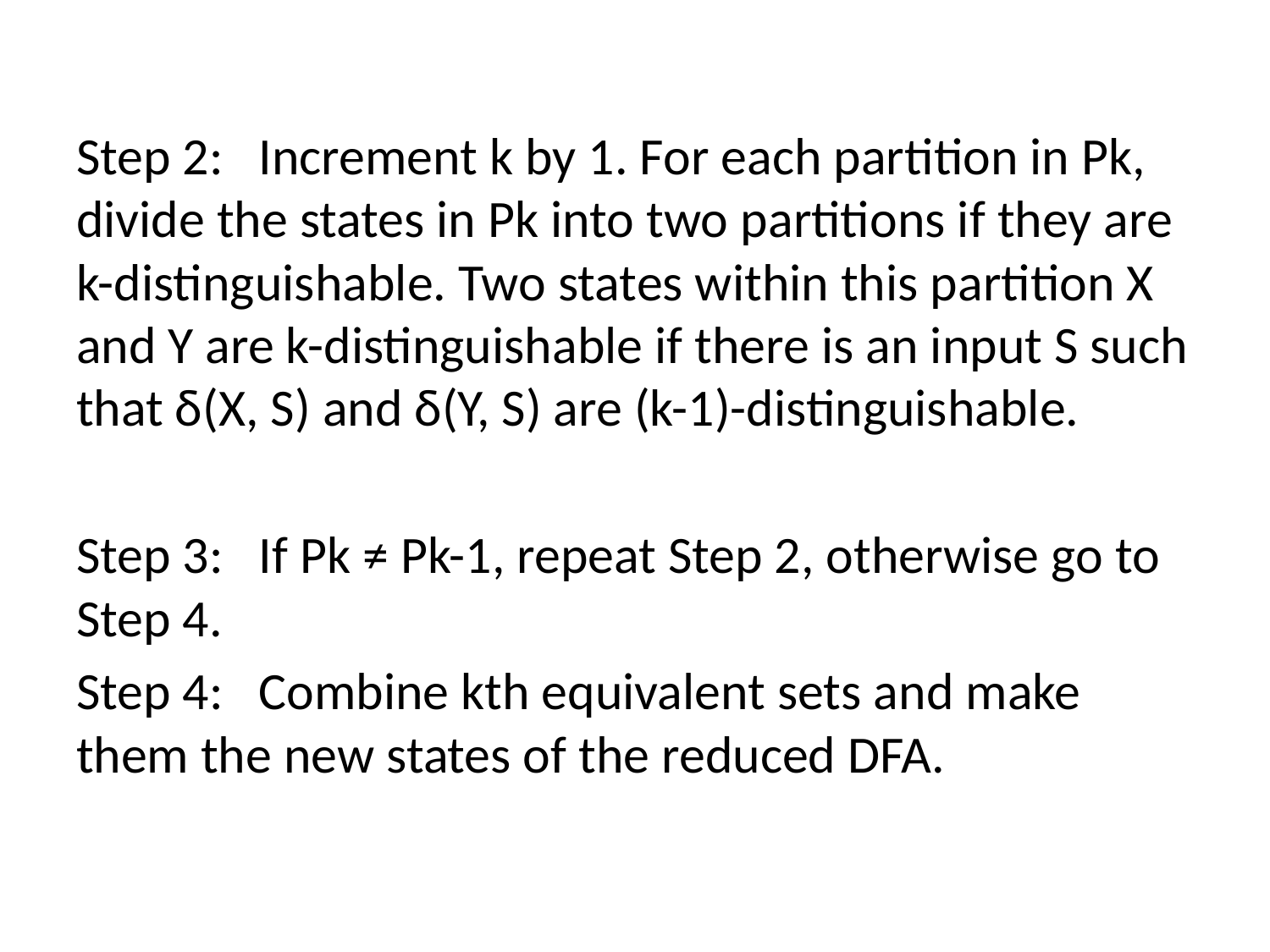

Step 2:   Increment k by 1. For each partition in Pk, divide the states in Pk into two partitions if they are k-distinguishable. Two states within this partition X and Y are k-distinguishable if there is an input S such that δ(X, S) and δ(Y, S) are (k-1)-distinguishable.

Step 3:   If Pk ≠ Pk-1, repeat Step 2, otherwise go to Step 4.
Step 4:   Combine kth equivalent sets and make them the new states of the reduced DFA.